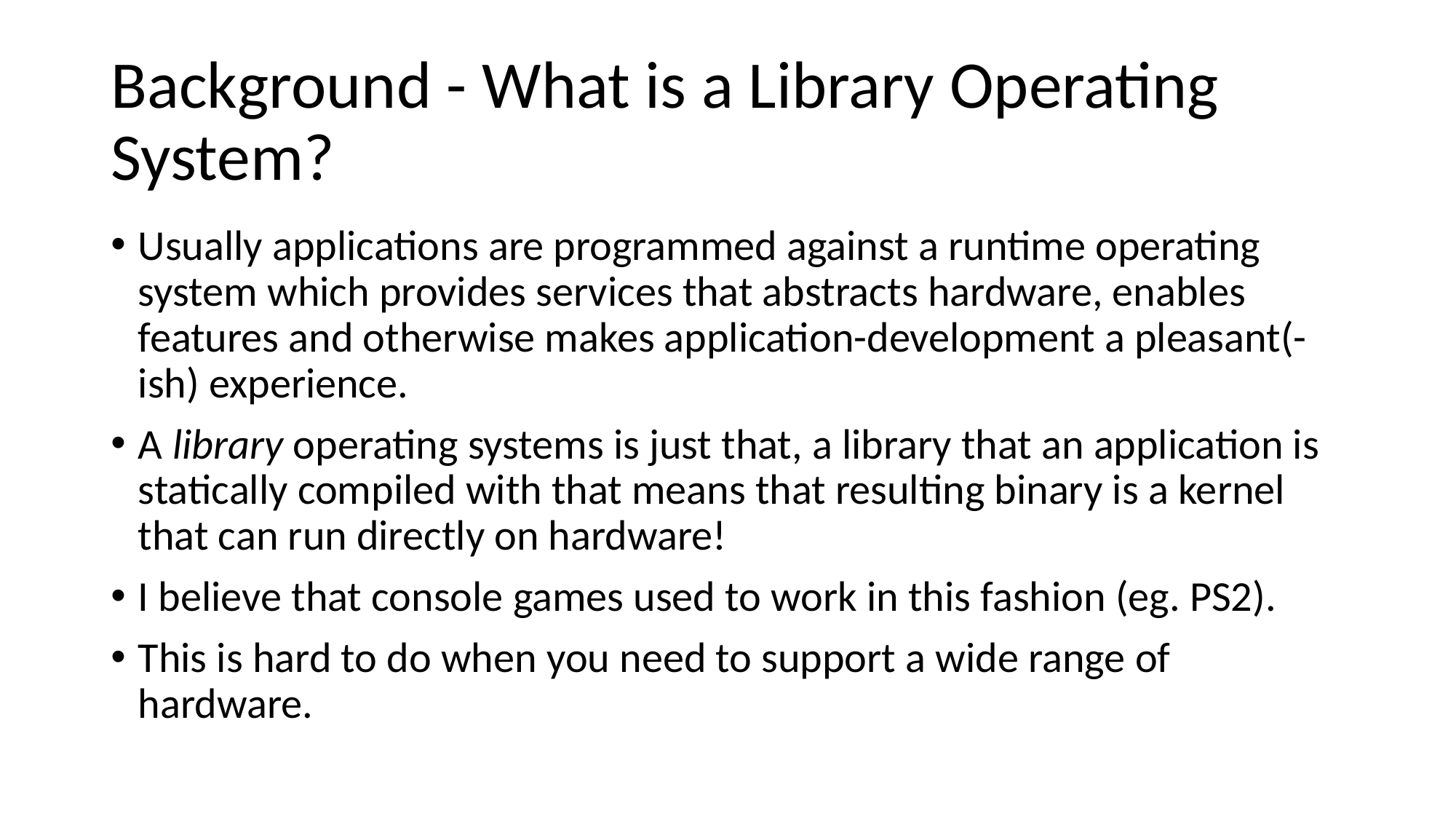

# Background - What is a Library Operating System?
Usually applications are programmed against a runtime operating system which provides services that abstracts hardware, enables features and otherwise makes application-development a pleasant(-ish) experience.
A library operating systems is just that, a library that an application is statically compiled with that means that resulting binary is a kernel that can run directly on hardware!
I believe that console games used to work in this fashion (eg. PS2).
This is hard to do when you need to support a wide range of hardware.